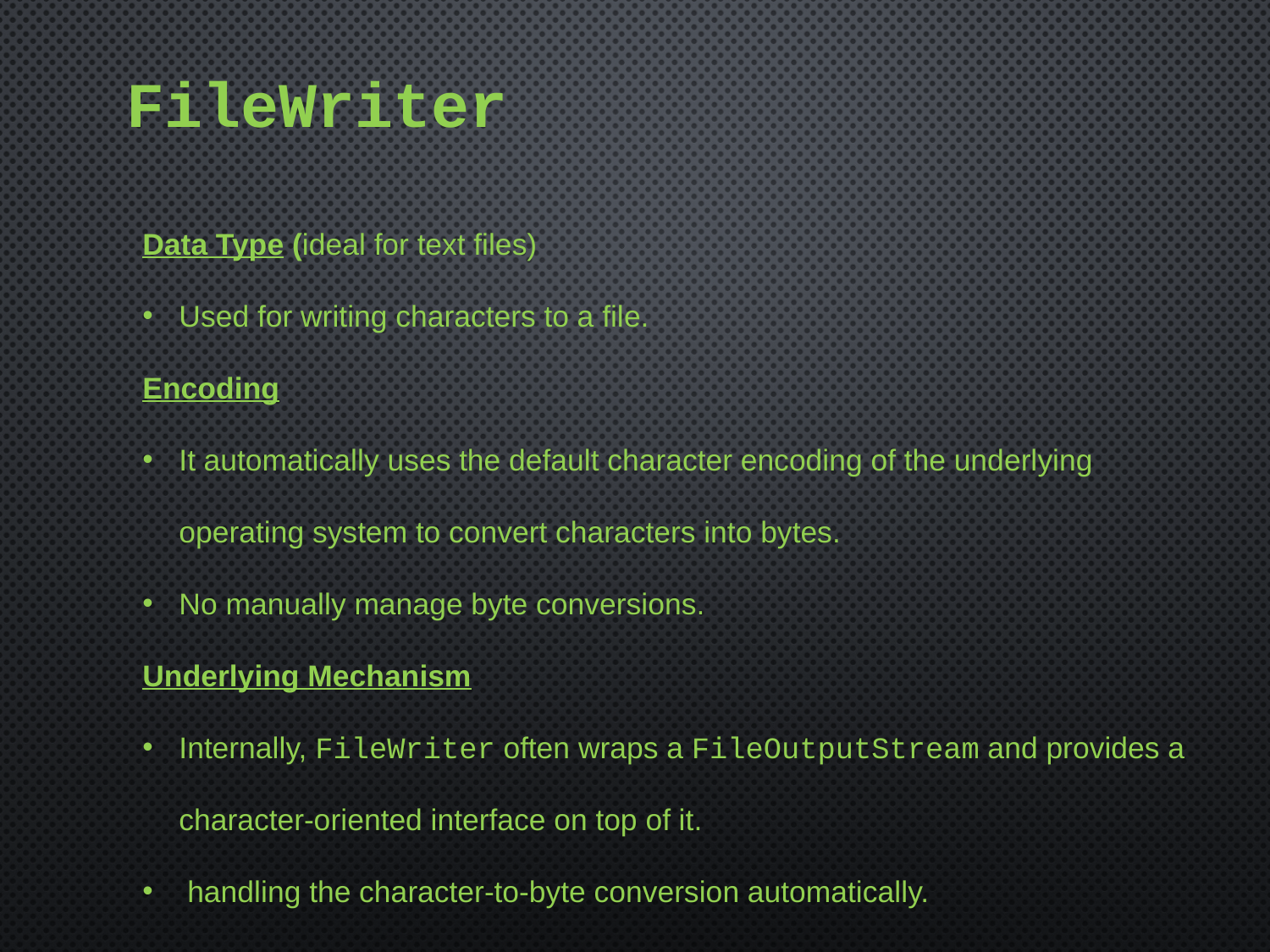

# FileWriter
Data Type (ideal for text files)
Used for writing characters to a file.
Encoding
It automatically uses the default character encoding of the underlying operating system to convert characters into bytes.
No manually manage byte conversions.
Underlying Mechanism
Internally, FileWriter often wraps a FileOutputStream and provides a character-oriented interface on top of it.
 handling the character-to-byte conversion automatically.